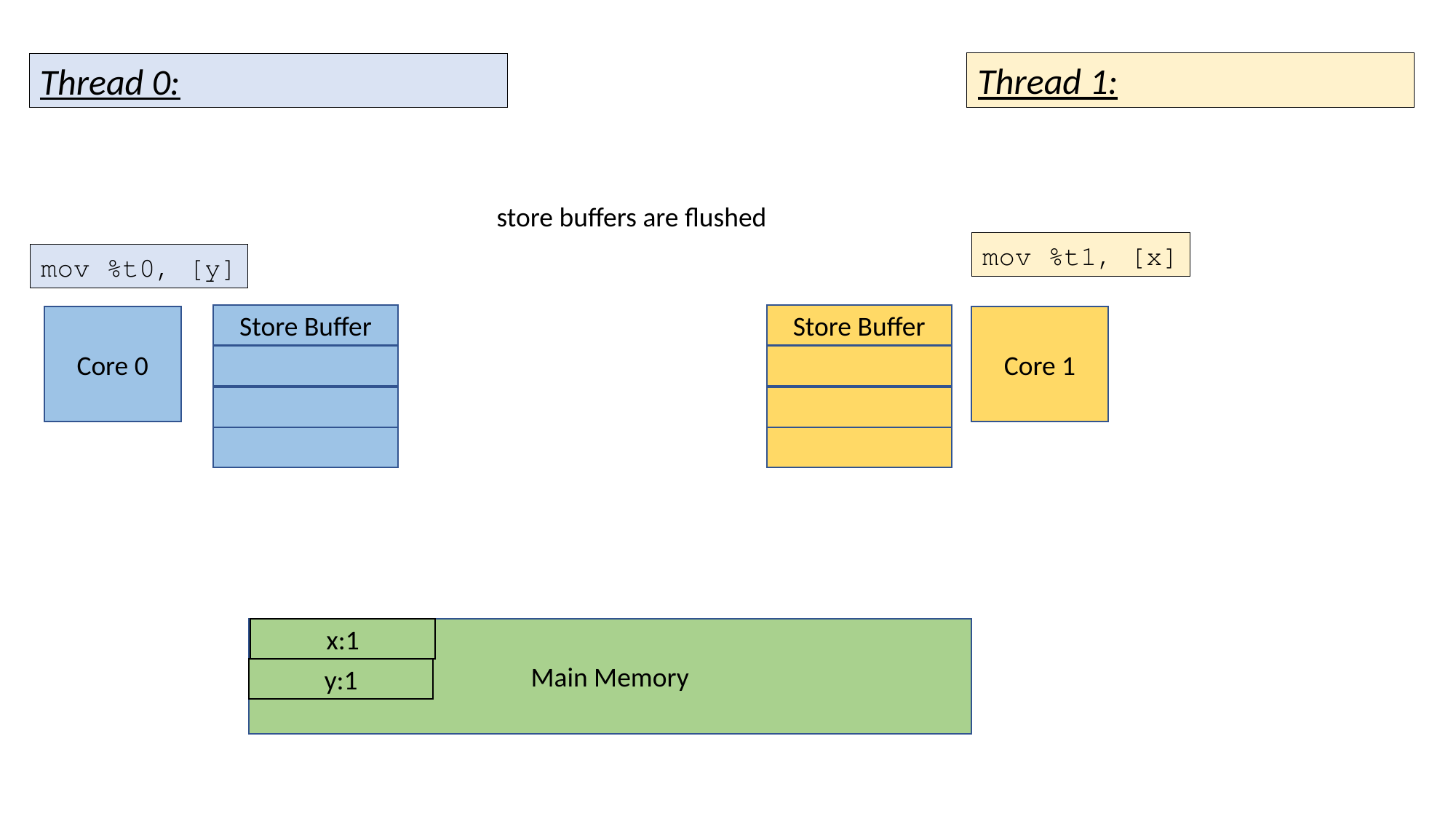

Thread 1:
Thread 0:

store buffers are flushed
mov %t1, [x]
mov %t0, [y]
Store Buffer
Store Buffer
Core 0
Core 1

Main Memory
x:1
y:1